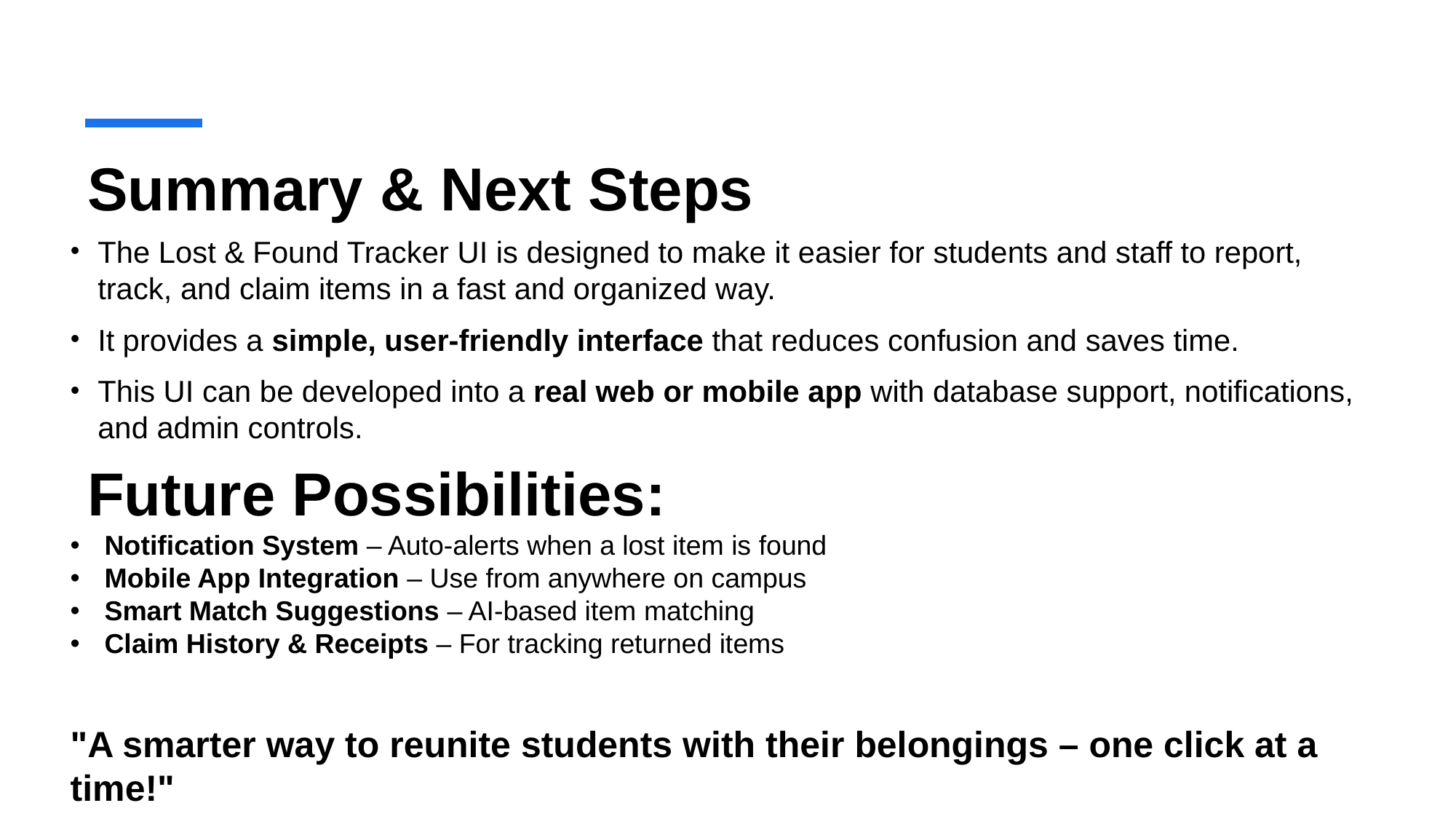

# Summary & Next Steps
The Lost & Found Tracker UI is designed to make it easier for students and staff to report, track, and claim items in a fast and organized way.
It provides a simple, user-friendly interface that reduces confusion and saves time.
This UI can be developed into a real web or mobile app with database support, notifications, and admin controls.
 Future Possibilities:
Notification System – Auto-alerts when a lost item is found
Mobile App Integration – Use from anywhere on campus
Smart Match Suggestions – AI-based item matching
Claim History & Receipts – For tracking returned items

"A smarter way to reunite students with their belongings – one click at a time!"